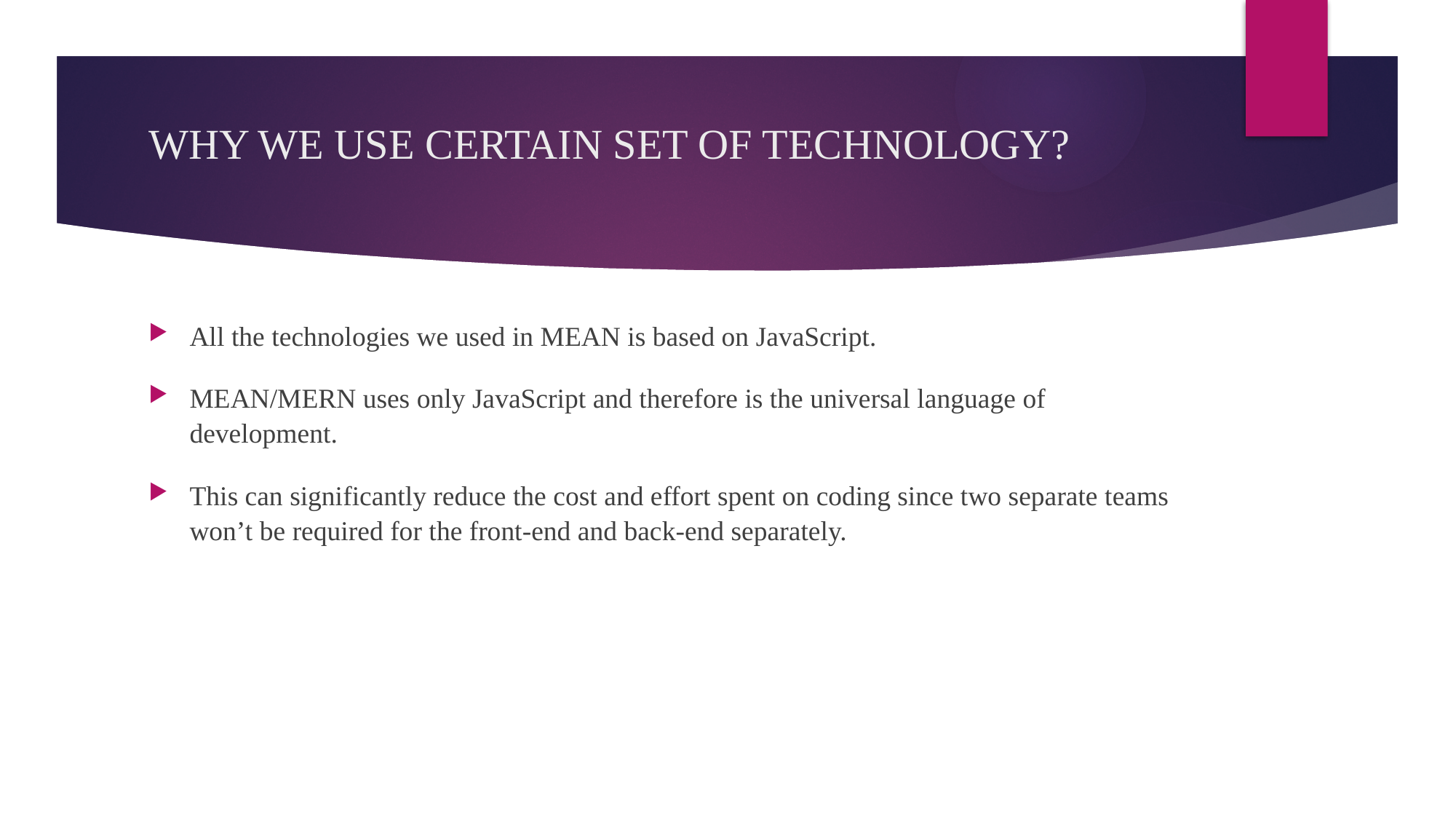

# WHY WE USE CERTAIN SET OF TECHNOLOGY?
All the technologies we used in MEAN is based on JavaScript.
MEAN/MERN uses only JavaScript and therefore is the universal language of development.
This can significantly reduce the cost and effort spent on coding since two separate teams won’t be required for the front-end and back-end separately.